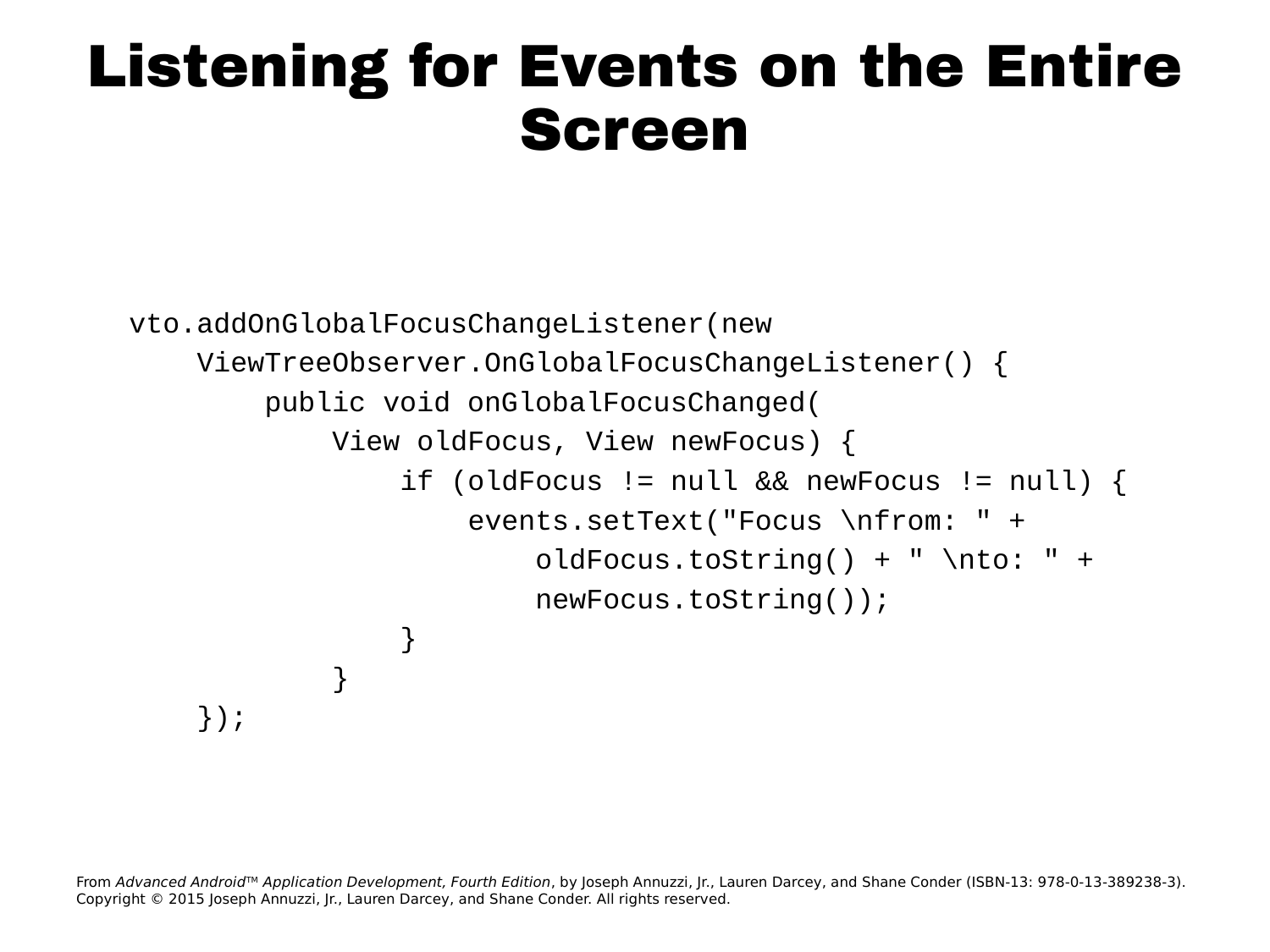

# Listening for Events on the Entire Screen

vto.addOnGlobalFocusChangeListener(new
    ViewTreeObserver.OnGlobalFocusChangeListener() {
        public void onGlobalFocusChanged(
            View oldFocus, View newFocus) {
                if (oldFocus != null && newFocus != null) {
                    events.setText("Focus \nfrom: " +
                        oldFocus.toString() + " \nto: " +
                        newFocus.toString());
                }
            }
    });

From Advanced AndroidTM Application Development, Fourth Edition, by Joseph Annuzzi, Jr., Lauren Darcey, and Shane Conder (ISBN-13: 978-0-13-389238-3). Copyright © 2015 Joseph Annuzzi, Jr., Lauren Darcey, and Shane Conder. All rights reserved.